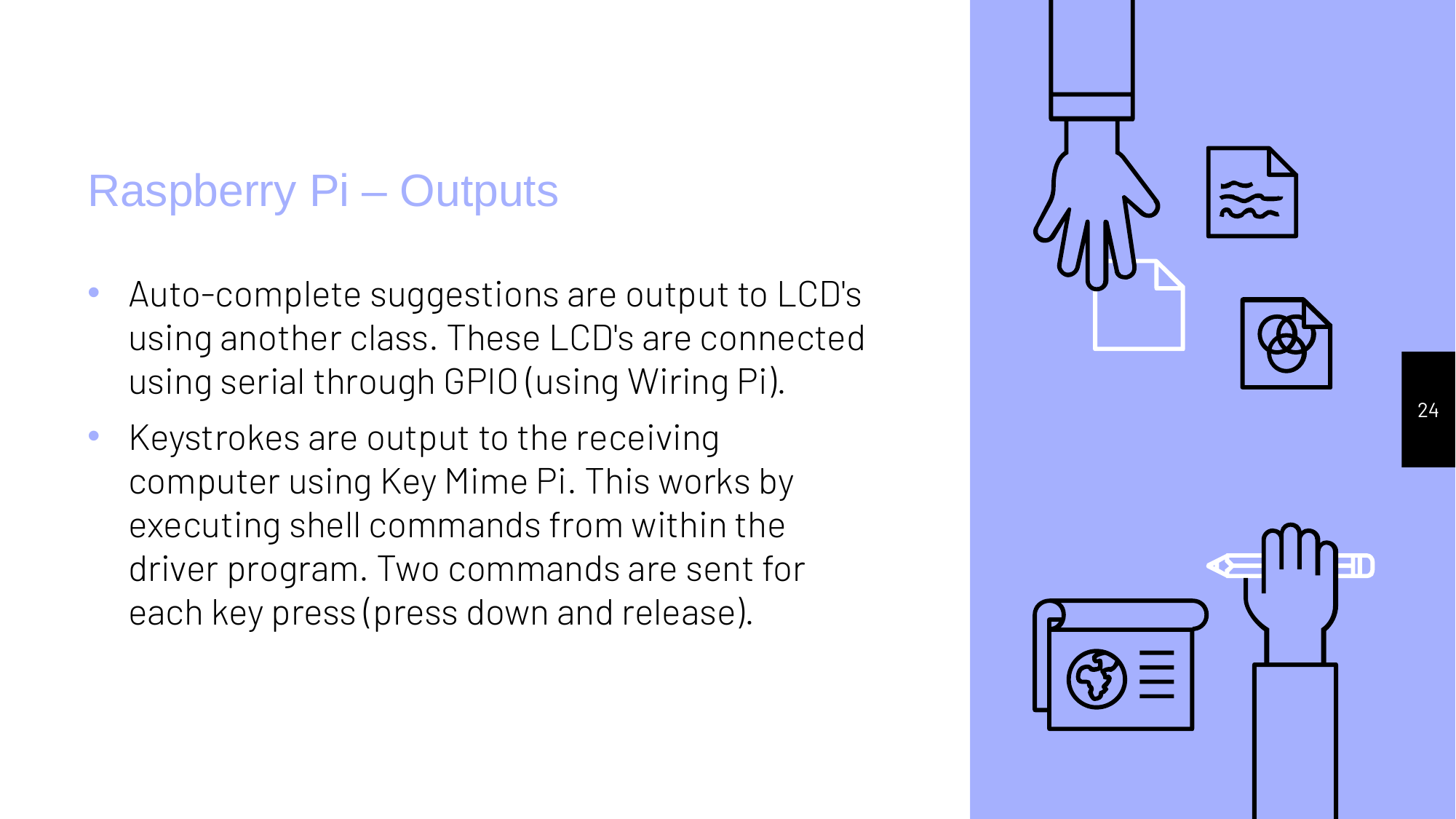

# Raspberry Pi – Outputs
Auto-complete suggestions are output to LCD's using another class. These LCD's are connected using serial through GPIO (using Wiring Pi).
Keystrokes are output to the receiving computer using Key Mime Pi. This works by executing shell commands from within the driver program. Two commands are sent for each key press (press down and release).
24